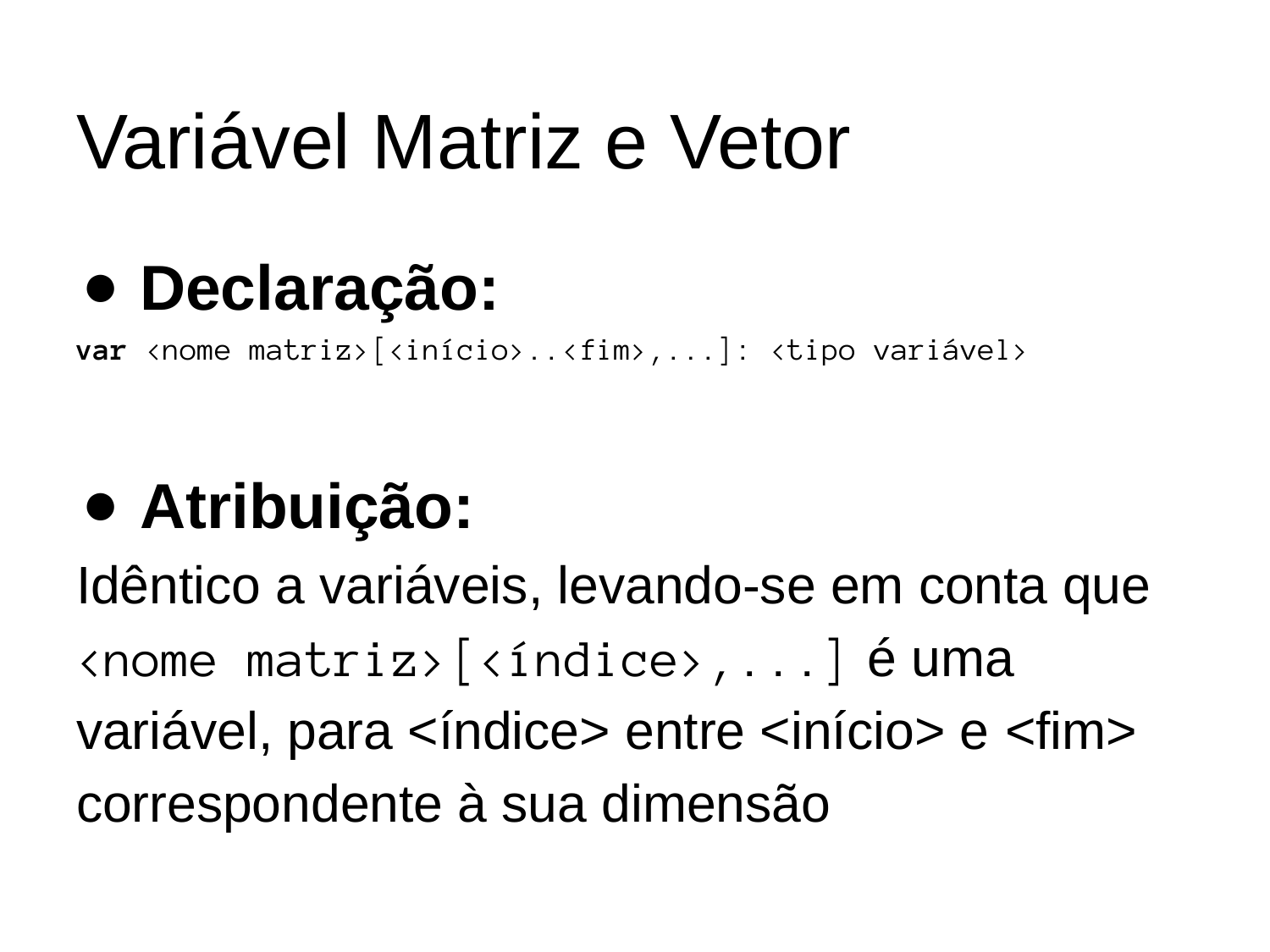

# Variável Matriz e Vetor
Declaração:
var <nome matriz>[<início>..<fim>,...]: <tipo variável>

Atribuição:
Idêntico a variáveis, levando-se em conta que <nome matriz>[<índice>,...] é uma variável, para <índice> entre <início> e <fim> correspondente à sua dimensão